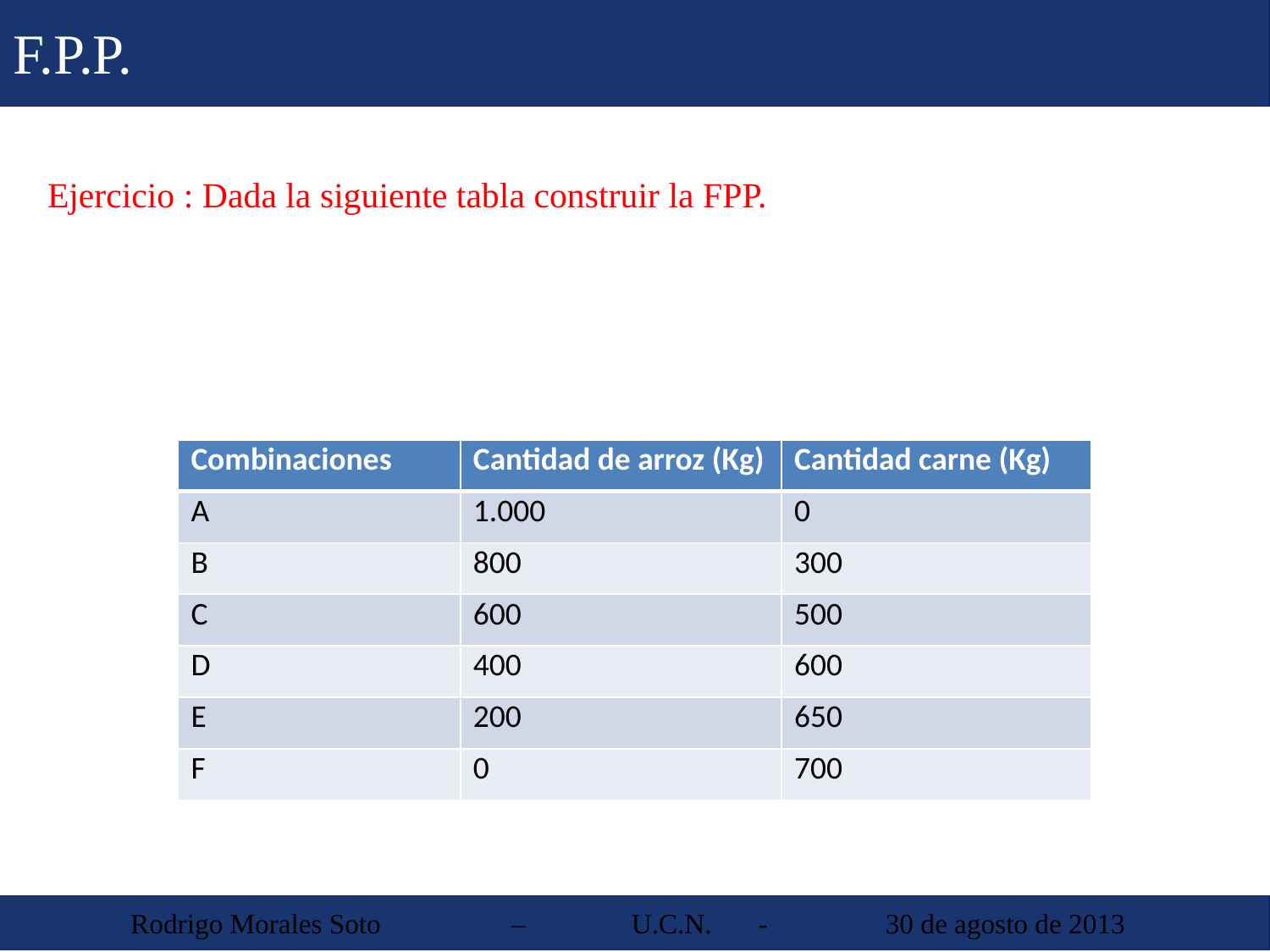

F.P.P.
Ejercicio : Dada la siguiente tabla construir la FPP.

| Combinaciones | Cantidad de arroz (Kg) | Cantidad carne (Kg) |
| --- | --- | --- |
| A | 1.000 | 0 |
| B | 800 | 300 |
| C | 600 | 500 |
| D | 400 | 600 |
| E | 200 | 650 |
| F | 0 | 700 |
 Rodrigo Morales Soto	 – 	U.C.N. 	-	30 de agosto de 2013